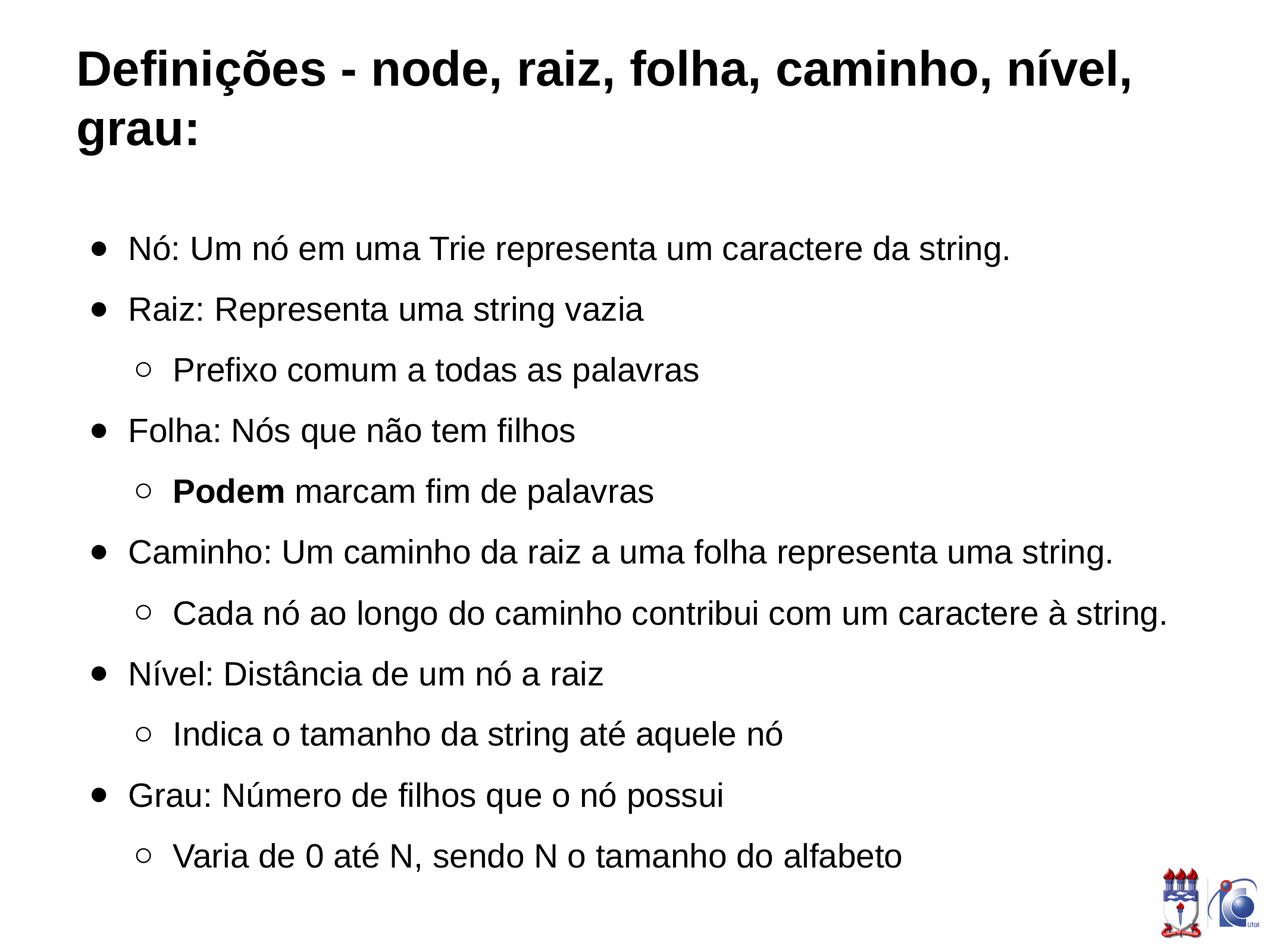

# Definições - node, raiz, folha, caminho, nível, grau:
Nó: Um nó em uma Trie representa um caractere da string.
Raiz: Representa uma string vazia
Prefixo comum a todas as palavras
Folha: Nós que não tem filhos
Podem marcam fim de palavras
Caminho: Um caminho da raiz a uma folha representa uma string.
Cada nó ao longo do caminho contribui com um caractere à string.
Nível: Distância de um nó a raiz
Indica o tamanho da string até aquele nó
Grau: Número de filhos que o nó possui
Varia de 0 até N, sendo N o tamanho do alfabeto